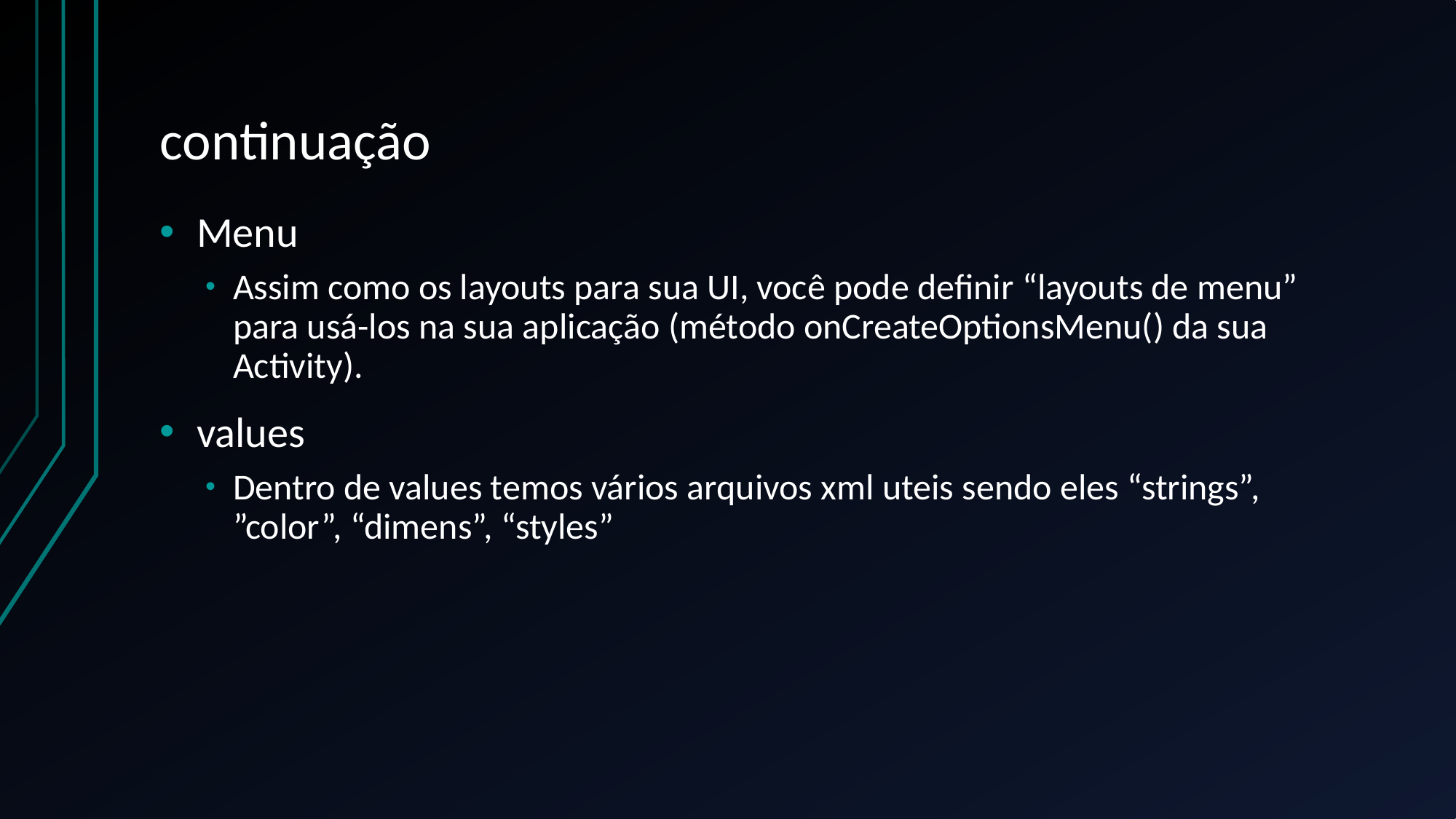

# continuação
Menu
Assim como os layouts para sua UI, você pode definir “layouts de menu” para usá-los na sua aplicação (método onCreateOptionsMenu() da sua Activity).
values
Dentro de values temos vários arquivos xml uteis sendo eles “strings”, ”color”, “dimens”, “styles”